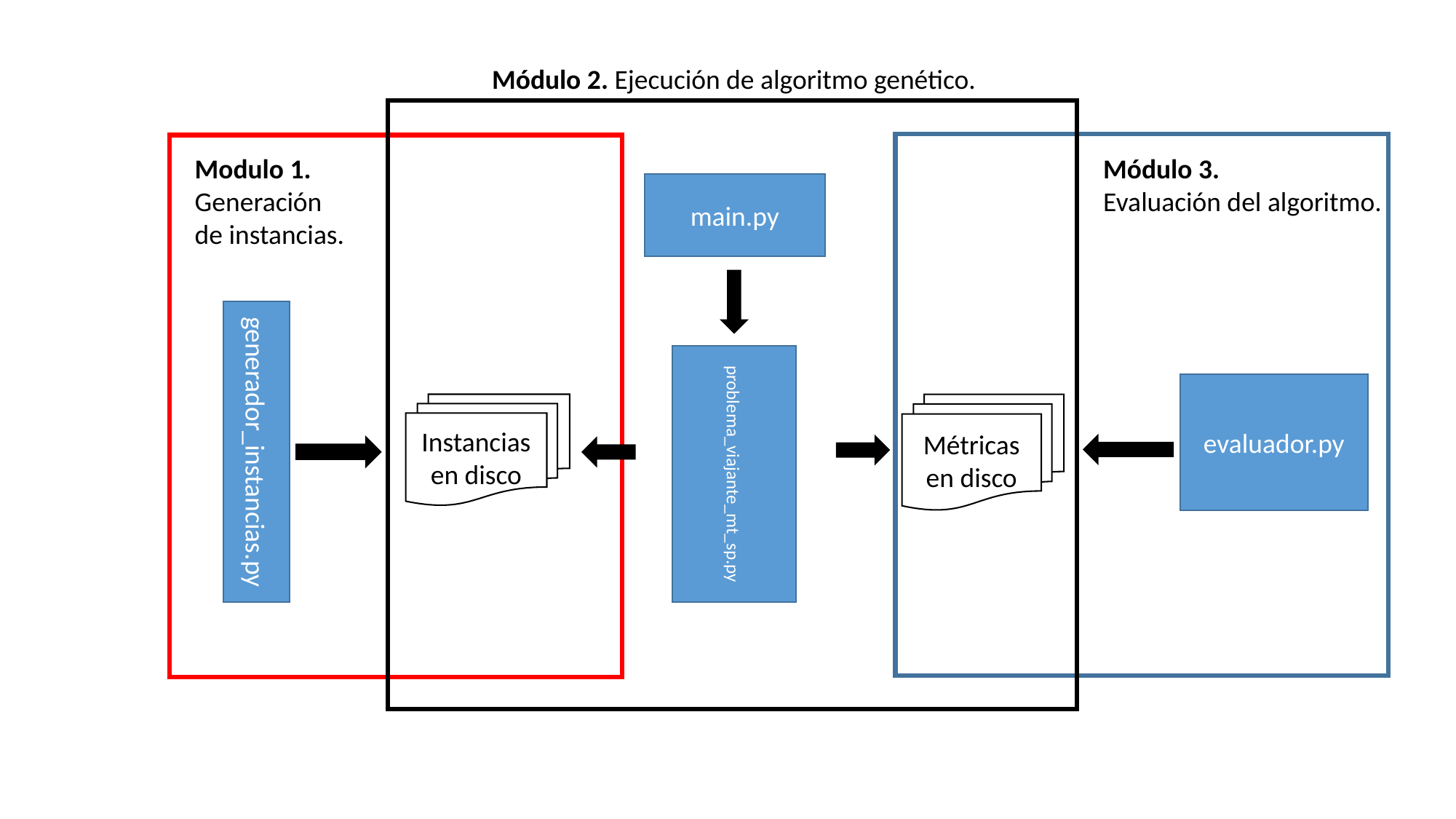

Módulo 2. Ejecución de algoritmo genético.

Modulo 1.
Generación de instancias.
Módulo 3.
Evaluación del algoritmo.
main.py

generador_instancias.py
evaluador.py
Instancias en disco
Métricas en disco
problema_viajante_mt_sp.py